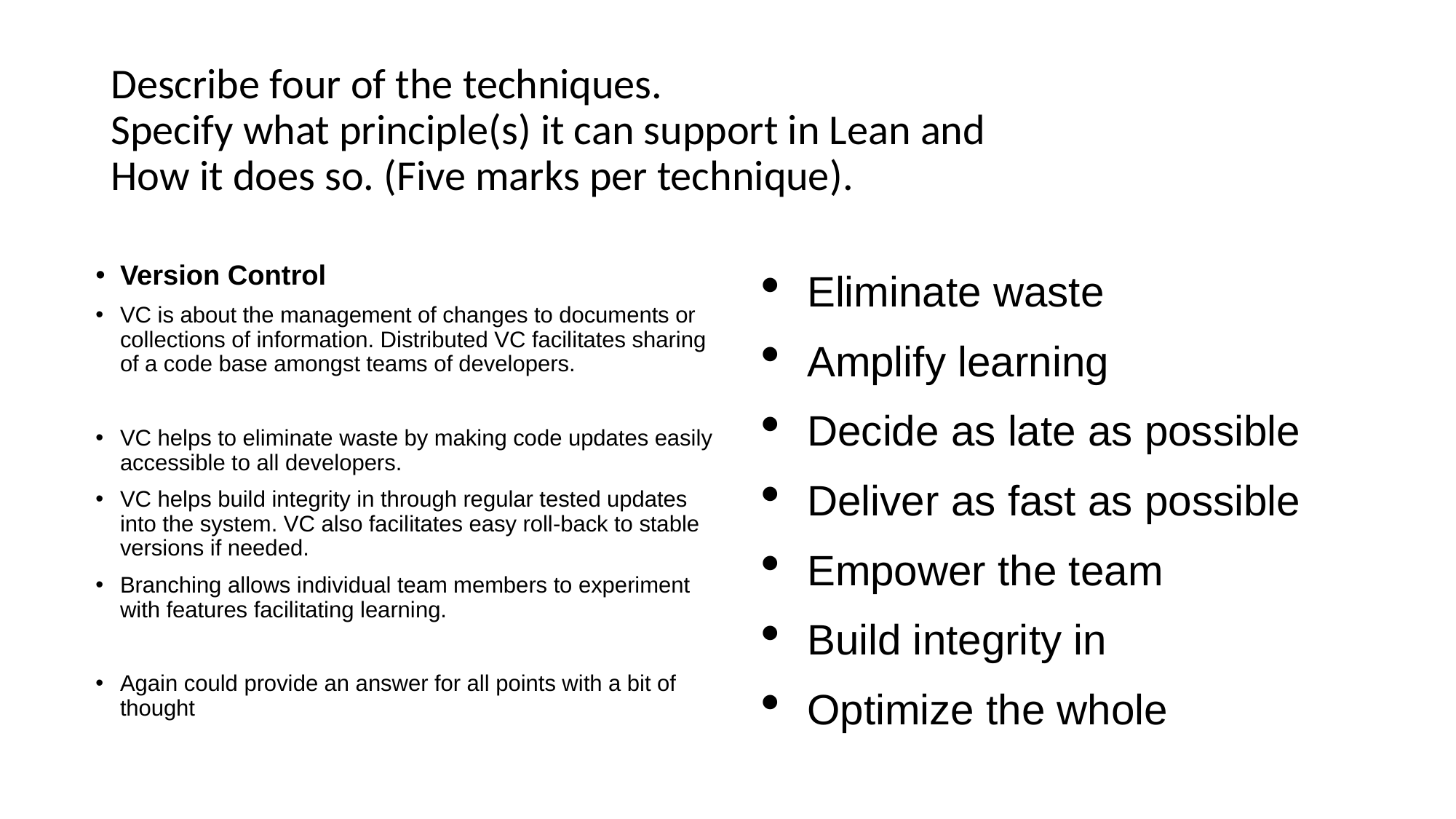

# Describe four of the techniques. Specify what principle(s) it can support in Lean and How it does so. (Five marks per technique).
Version Control
VC is about the management of changes to documents or collections of information. Distributed VC facilitates sharing of a code base amongst teams of developers.

VC helps to eliminate waste by making code updates easily accessible to all developers.
VC helps build integrity in through regular tested updates into the system. VC also facilitates easy roll-back to stable versions if needed.
Branching allows individual team members to experiment with features facilitating learning.

Again could provide an answer for all points with a bit of thought
Eliminate waste
Amplify learning
Decide as late as possible
Deliver as fast as possible
Empower the team
Build integrity in
Optimize the whole